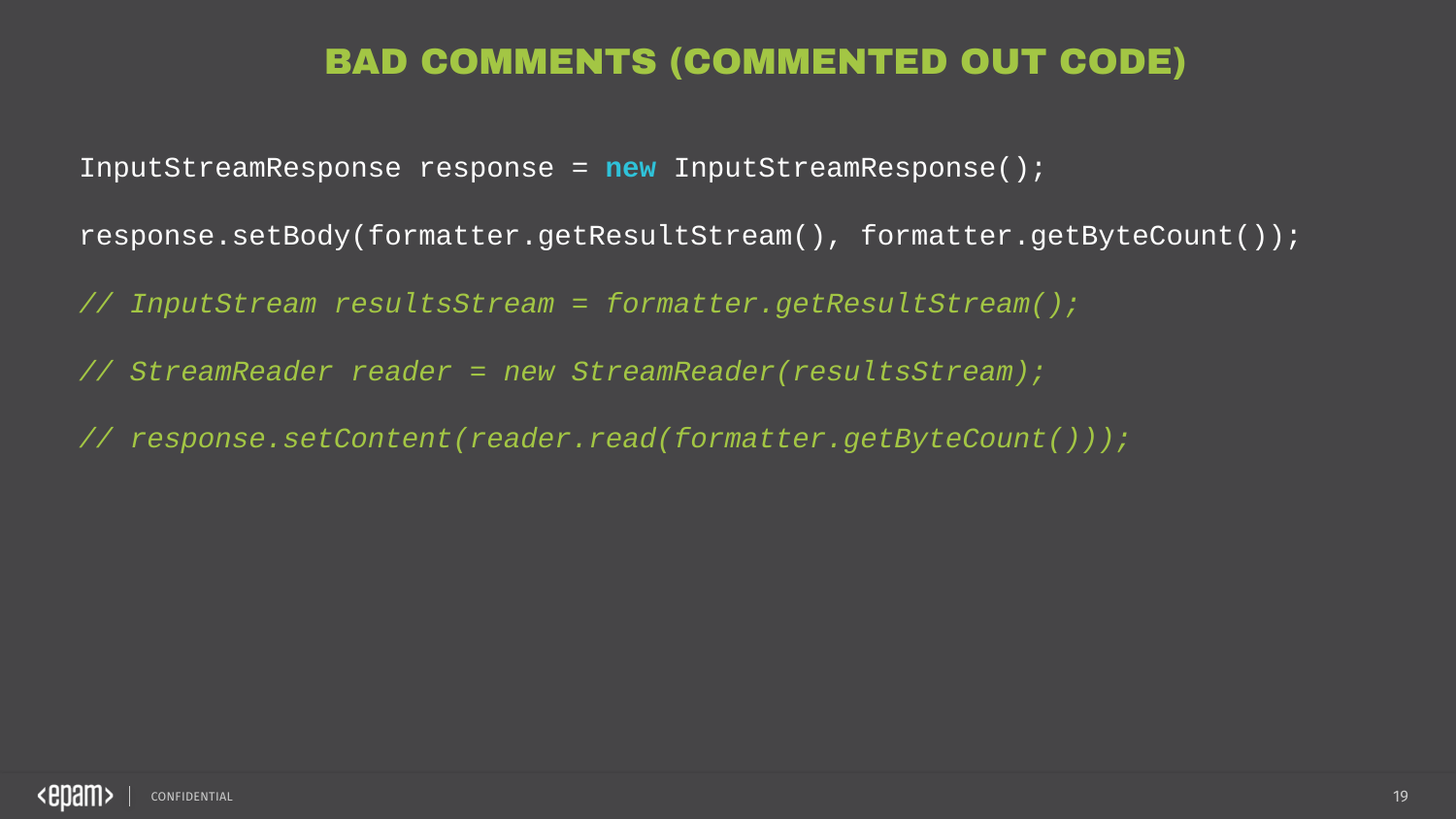

Bad Comments (commented out code)
InputStreamResponse response = new InputStreamResponse();
response.setBody(formatter.getResultStream(), formatter.getByteCount());
// InputStream resultsStream = formatter.getResultStream();
// StreamReader reader = new StreamReader(resultsStream);
// response.setContent(reader.read(formatter.getByteCount()));